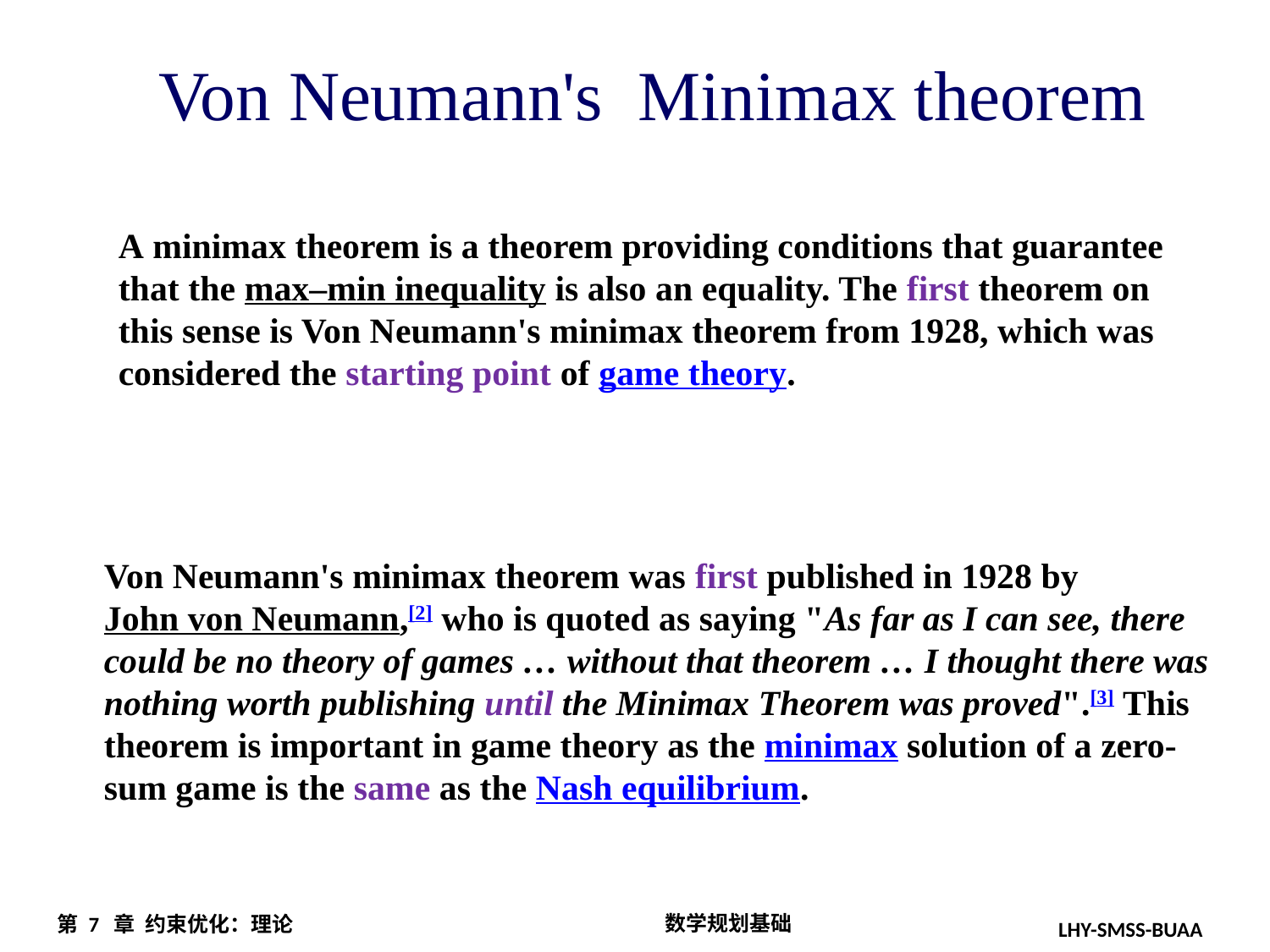

Von Neumann's  Minimax theorem
A minimax theorem is a theorem providing conditions that guarantee that the max–min inequality is also an equality. The first theorem on this sense is Von Neumann's minimax theorem from 1928, which was considered the starting point of game theory.
Von Neumann's minimax theorem was first published in 1928 by John von Neumann,[2] who is quoted as saying "As far as I can see, there could be no theory of games … without that theorem … I thought there was nothing worth publishing until the Minimax Theorem was proved".[3] This theorem is important in game theory as the minimax solution of a zero-sum game is the same as the Nash equilibrium.